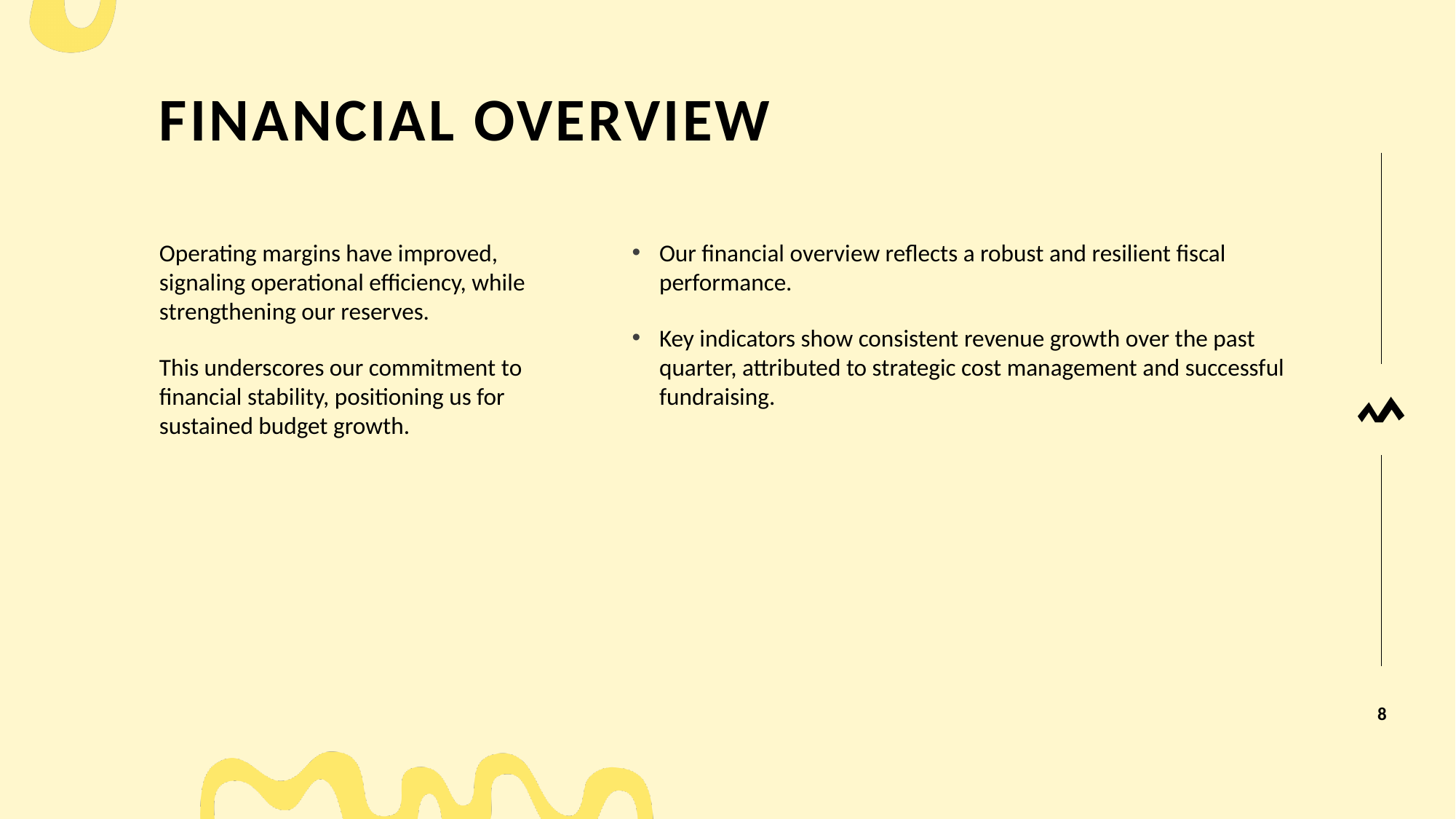

# FINANCIAL OVERVIEW
Our financial overview reflects a robust and resilient fiscal performance.​
Key indicators show consistent revenue growth over the past quarter, attributed to strategic cost management and successful fundraising.
Operating margins have improved, signaling operational efficiency, while strengthening our reserves.​
This underscores our commitment to financial stability, positioning us for sustained budget growth.
8